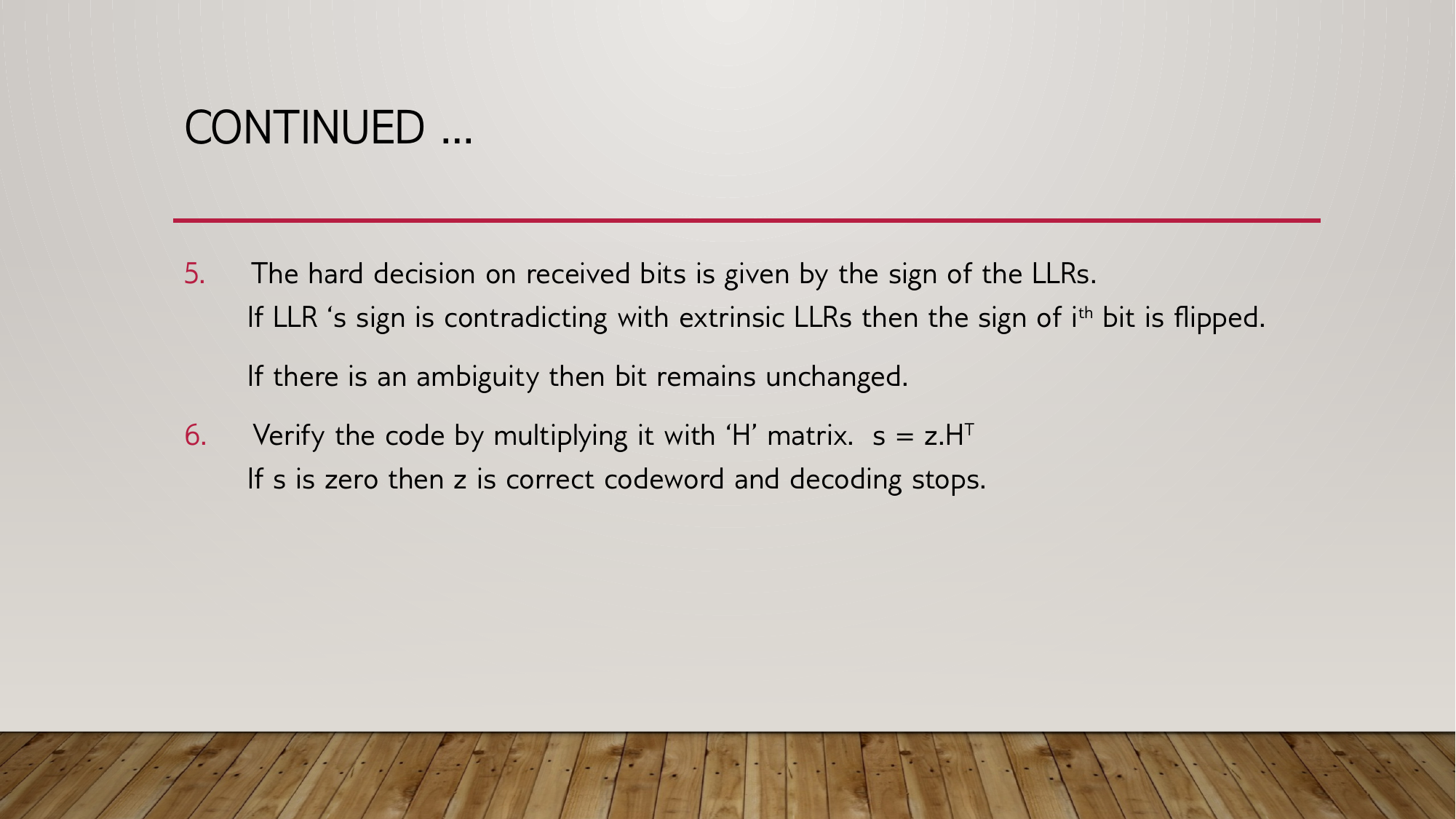

# Continued …
5.     The hard decision on received bits is given by the sign of the LLRs.
       If LLR ‘s sign is contradicting with extrinsic LLRs then the sign of ith bit is flipped.
       If there is an ambiguity then bit remains unchanged.
6.     Verify the code by multiplying it with ‘H’ matrix.  s = z.HT
       If s is zero then z is correct codeword and decoding stops.